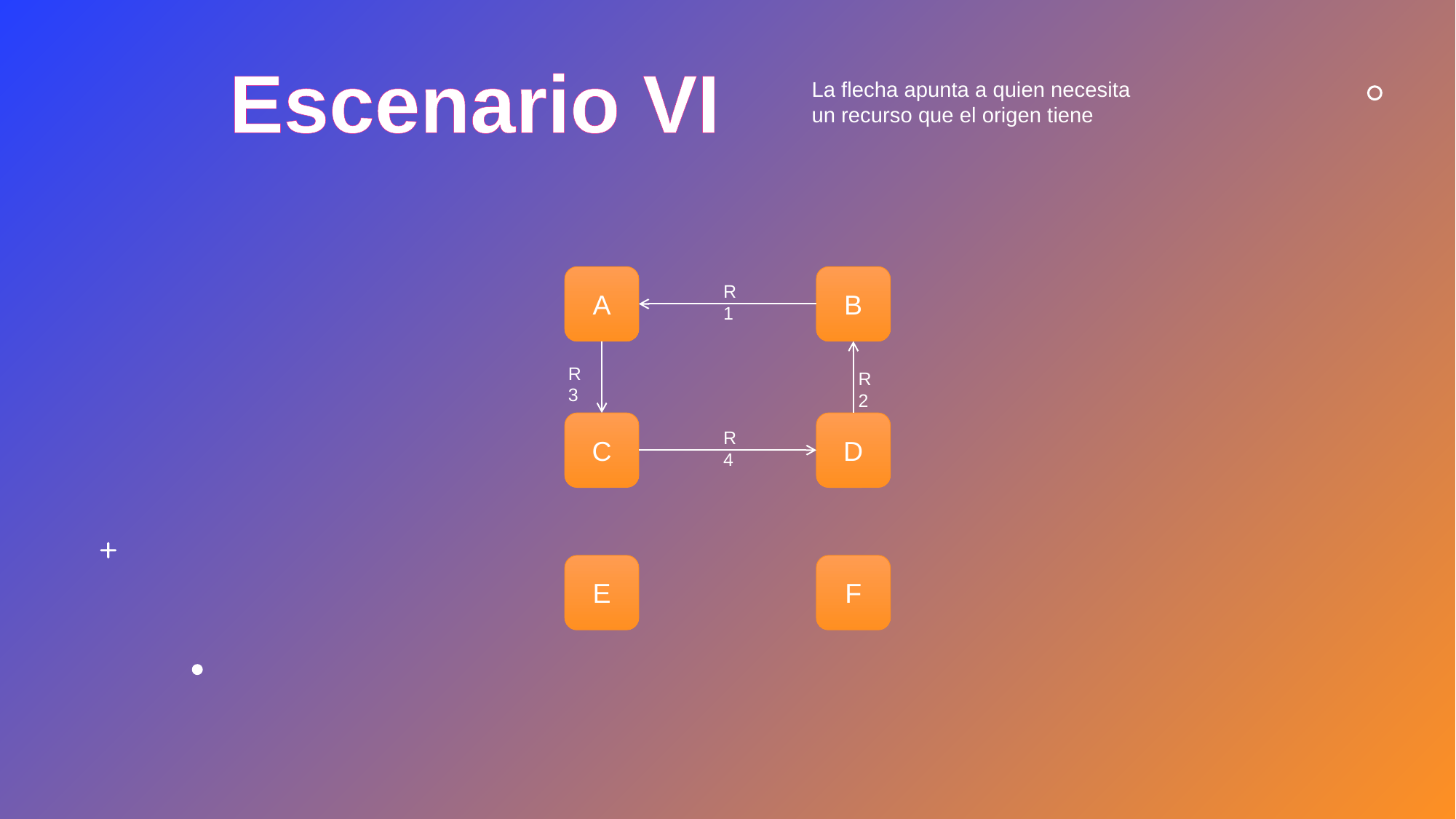

Escenario VI
La flecha apunta a quien necesita
un recurso que el origen tiene

A
B
R1
R3
R2
C
D
R4

E
F